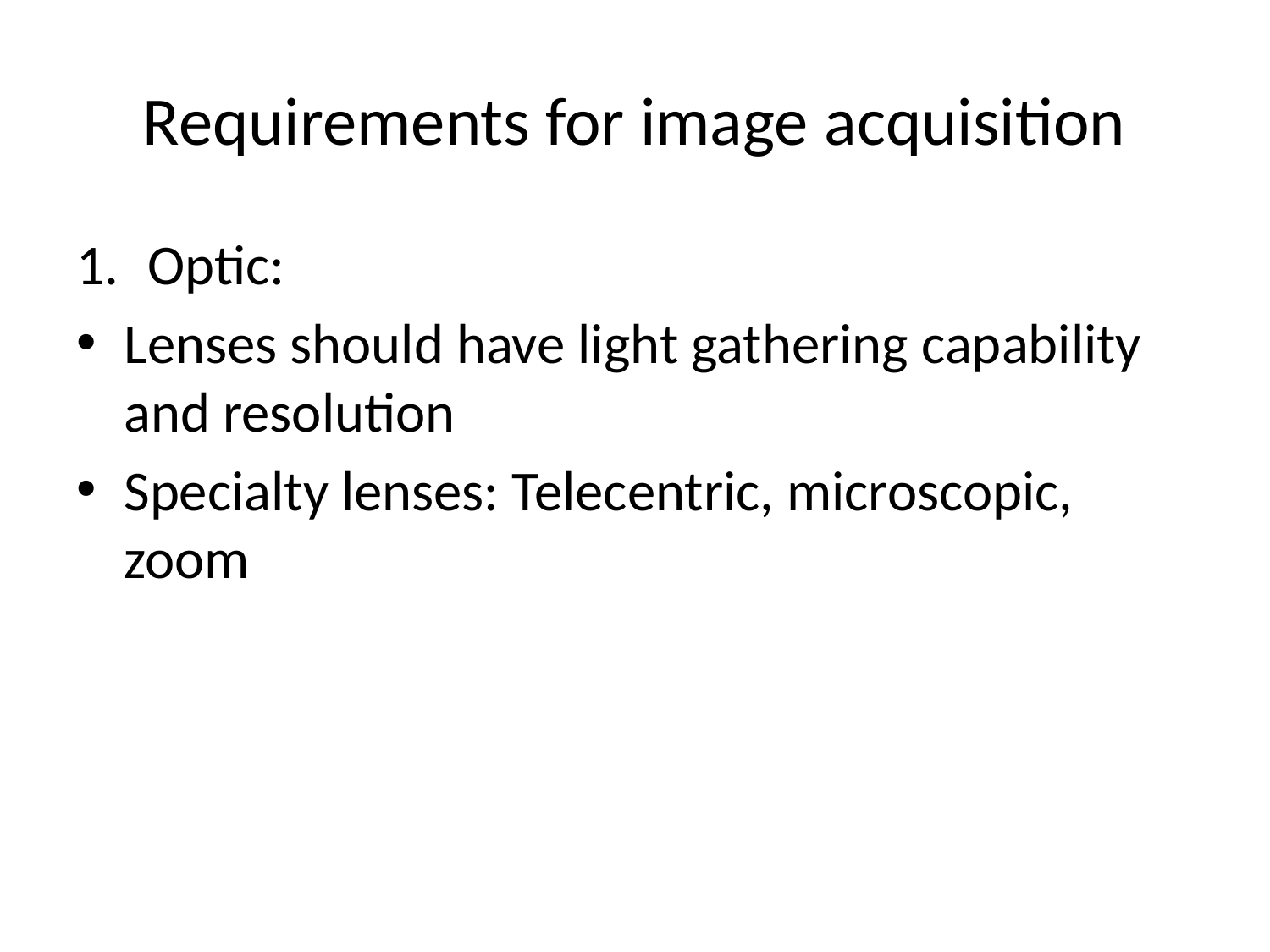

# Requirements for image acquisition
Optic:
Lenses should have light gathering capability and resolution
Specialty lenses: Telecentric, microscopic, zoom